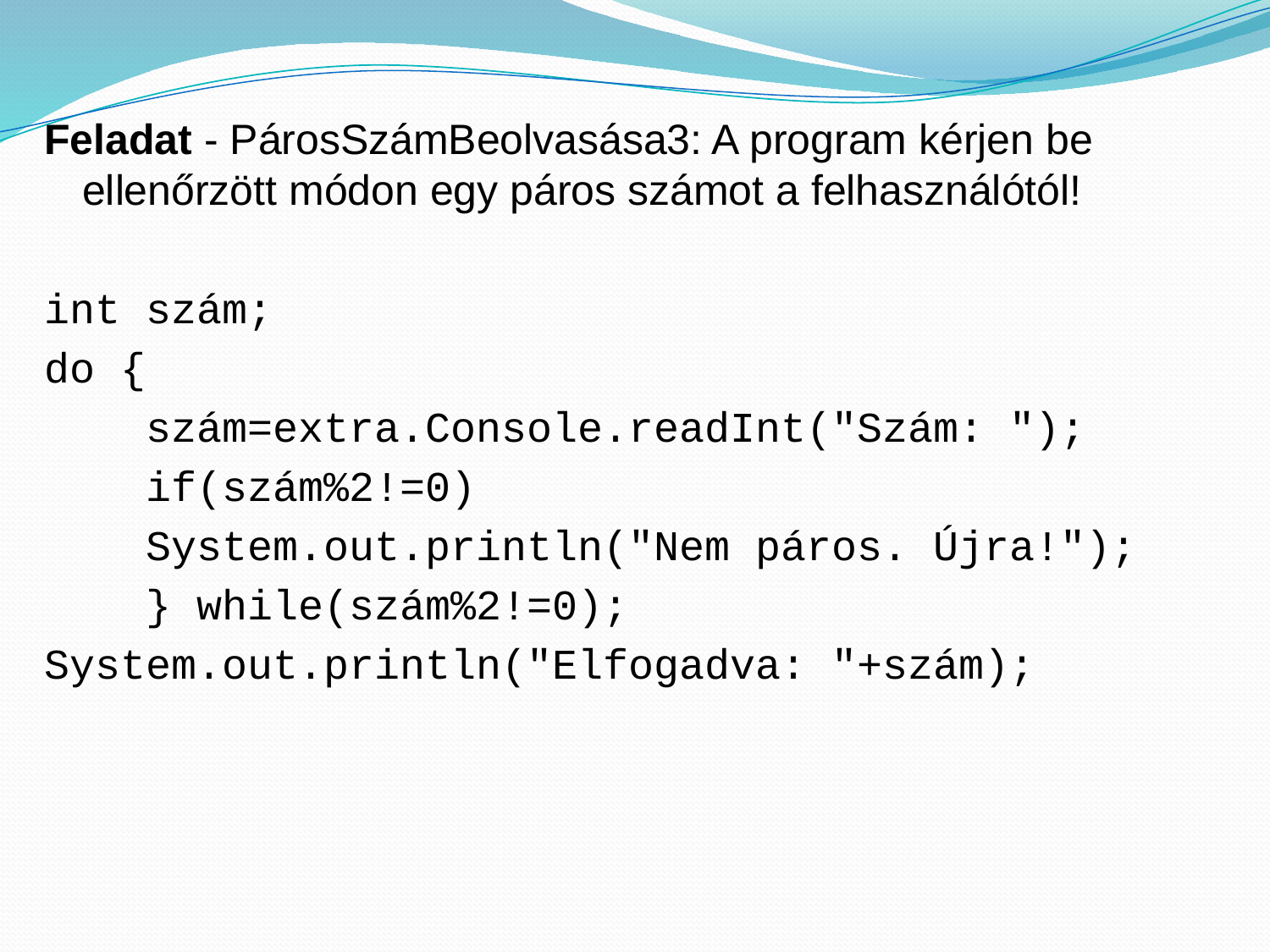

Feladat - PárosSzámBeolvasása3: A program kérjen be ellenőrzött módon egy páros számot a felhasználótól!

int szám;
do {
    szám=extra.Console.readInt("Szám: ");
    if(szám%2!=0)
    System.out.println("Nem páros. Újra!");
    } while(szám%2!=0);
System.out.println("Elfogadva: "+szám);